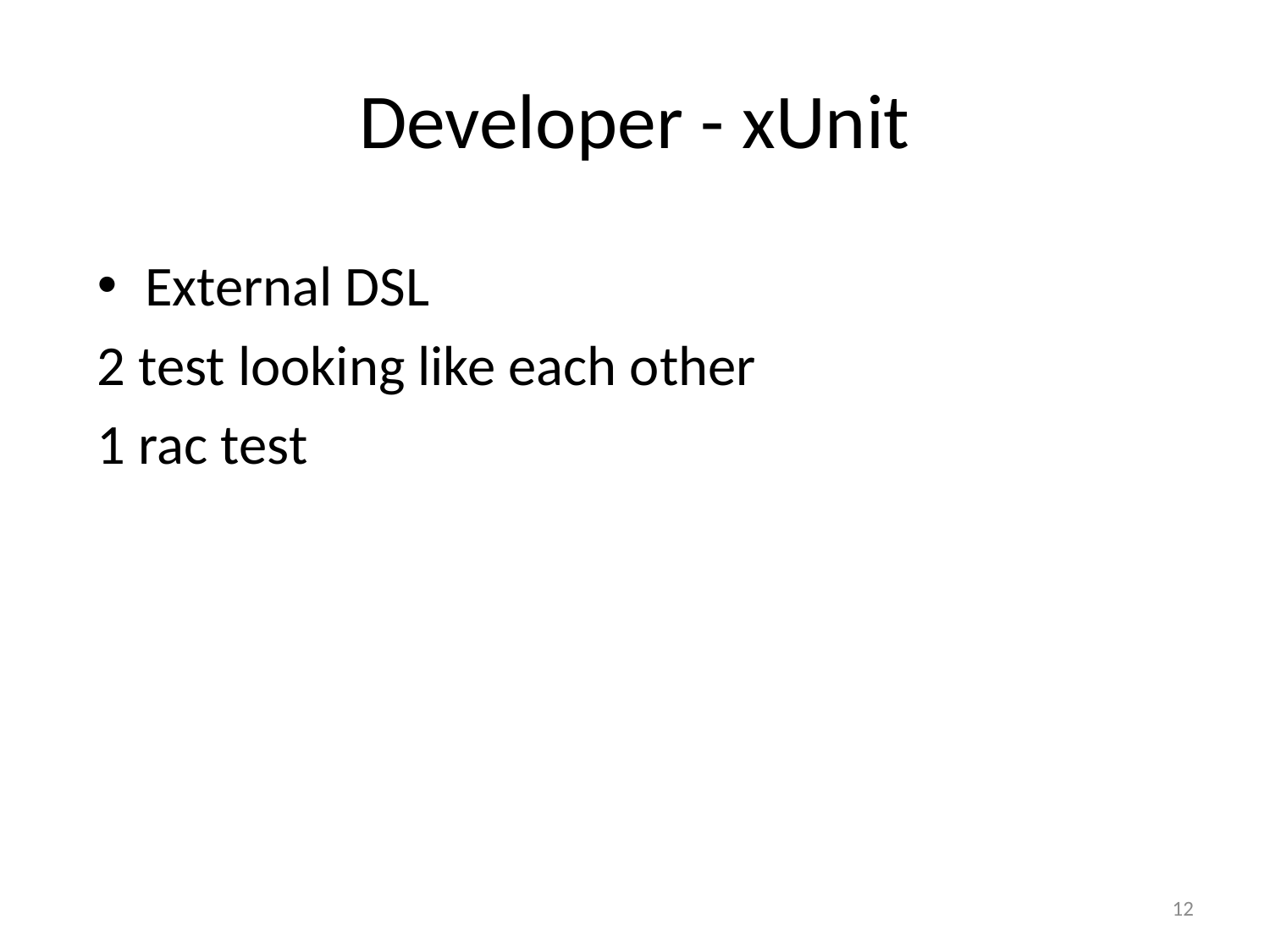

# Developer - xUnit
External DSL
2 test looking like each other
1 rac test
12